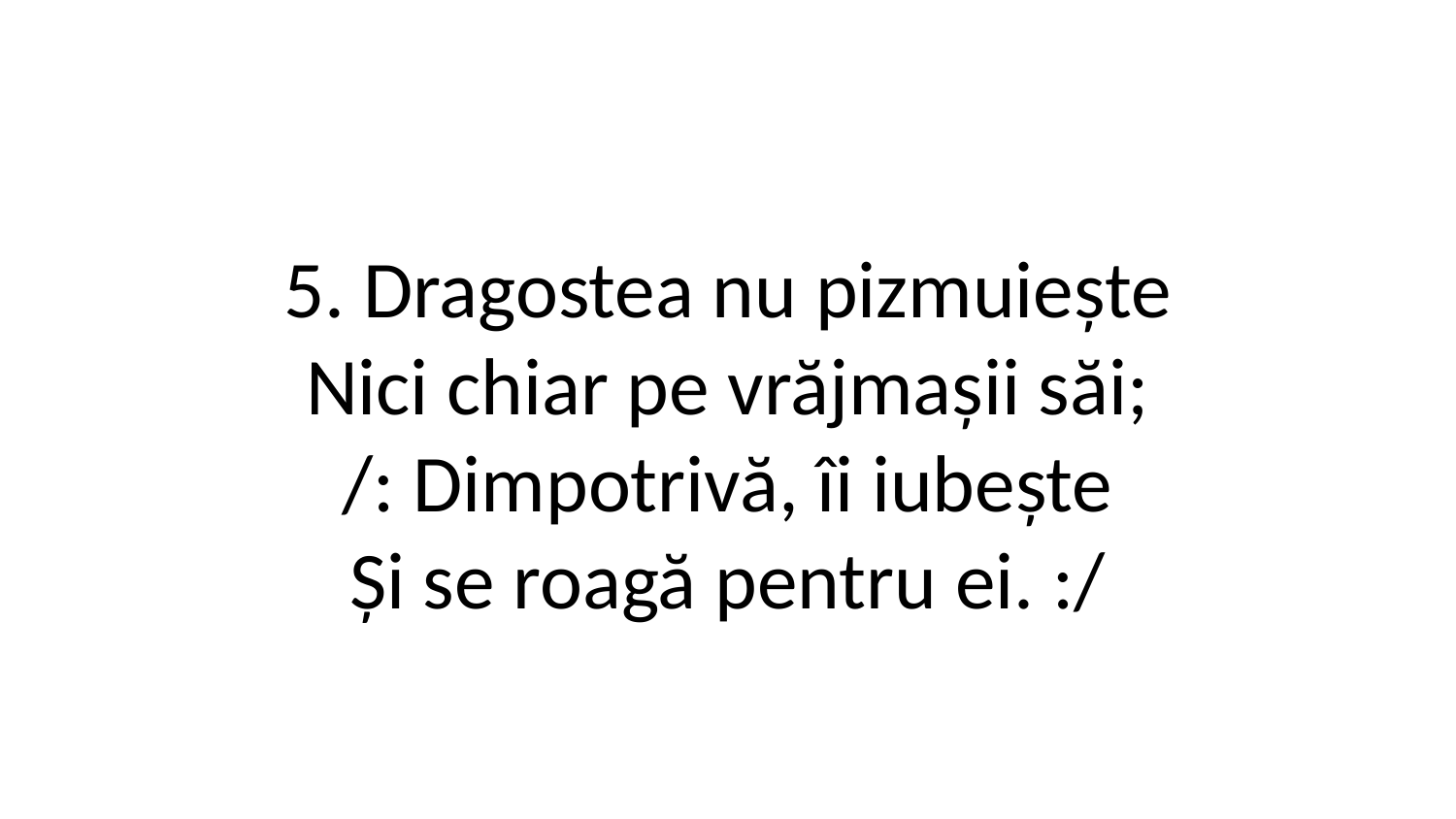

5. Dragostea nu pizmuiește
Nici chiar pe vrăjmașii săi;
/: Dimpotrivă, îi iubește
Și se roagă pentru ei. :/